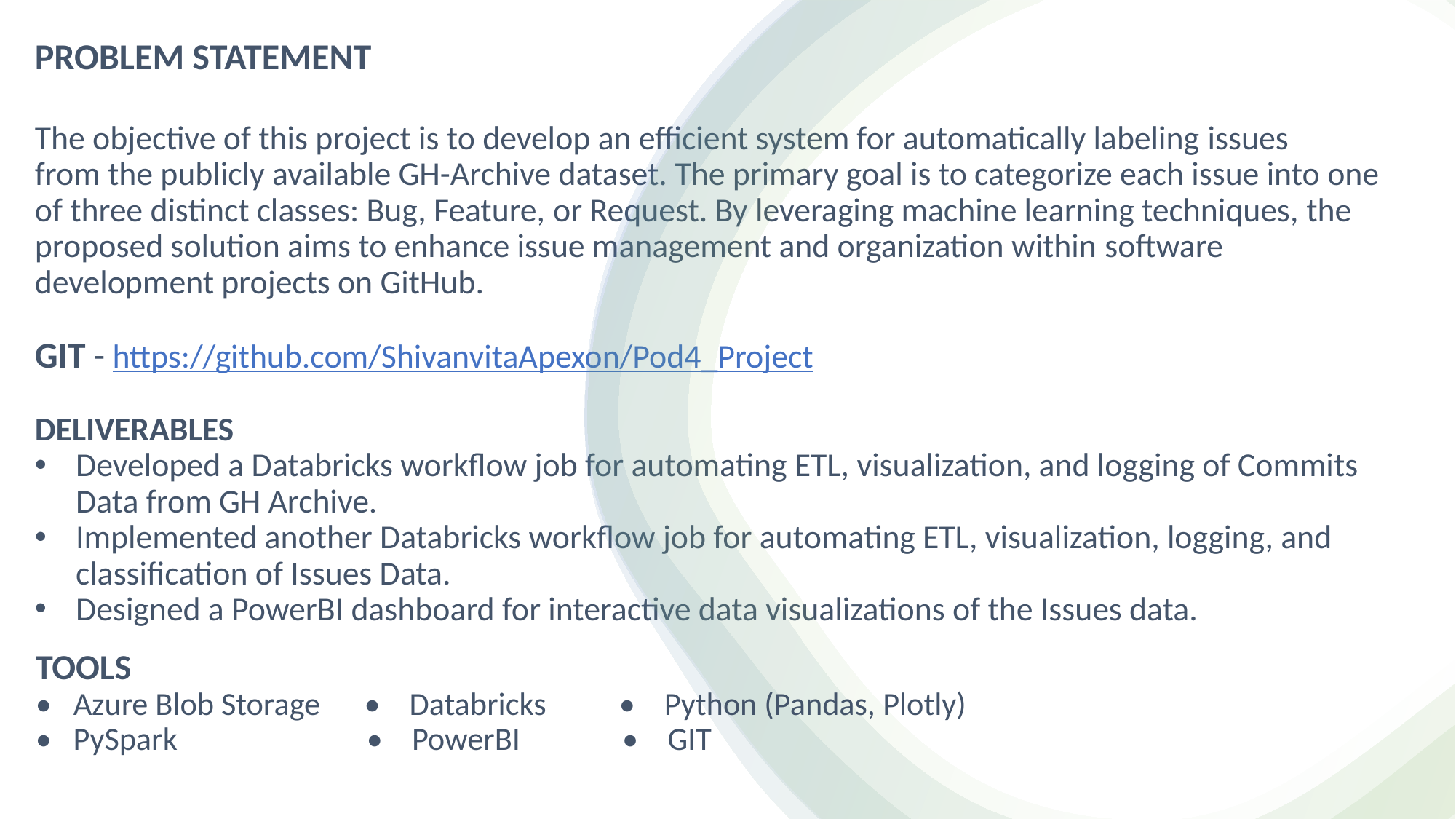

# PROBLEM STATEMENT
The objective of this project is to develop an efficient system for automatically labeling issues from the publicly available GH-Archive dataset. The primary goal is to categorize each issue into one of three distinct classes: Bug, Feature, or Request. By leveraging machine learning techniques, the proposed solution aims to enhance issue management and organization within software development projects on GitHub.
GIT - https://github.com/ShivanvitaApexon/Pod4_Project

DELIVERABLES
Developed a Databricks workflow job for automating ETL, visualization, and logging of Commits Data from GH Archive.
Implemented another Databricks workflow job for automating ETL, visualization, logging, and classification of Issues Data.
Designed a PowerBI dashboard for interactive data visualizations of the Issues data.

TOOLS
•   Azure Blob Storage      •    Databricks          •    Python (Pandas, Plotly)           
•   PySpark                          •    PowerBI              •    GIT